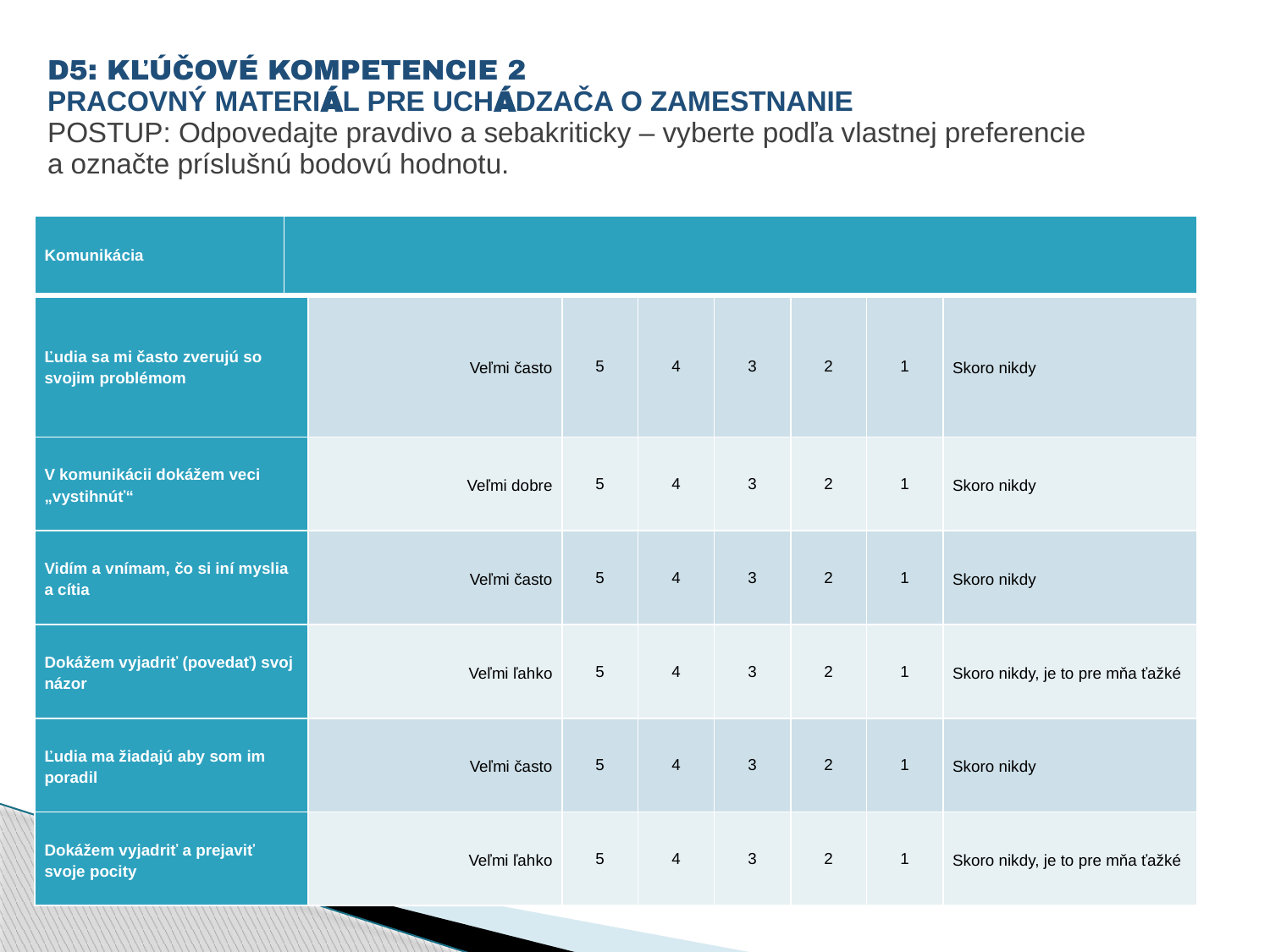

# D5: KĽÚČOVÉ KOMPETENCIE 2 PRACOVNÝ MATERIÁL PRE UCHÁDZAČA O ZAMESTNANIE POSTUP: Odpovedajte pravdivo a sebakriticky – vyberte podľa vlastnej preferencie a označte príslušnú bodovú hodnotu.
| Komunikácia |  |  |  |  |  |  |  |  |
| --- | --- | --- | --- | --- | --- | --- | --- | --- |
| Ľudia sa mi často zverujú so svojim problémom |  | Veľmi často | 5 | 4 | 3 | 2 | 1 | Skoro nikdy |
| V komunikácii dokážem veci „vystihnúť“ |  | Veľmi dobre | 5 | 4 | 3 | 2 | 1 | Skoro nikdy |
| Vidím a vnímam, čo si iní myslia a cítia |  | Veľmi často | 5 | 4 | 3 | 2 | 1 | Skoro nikdy |
| Dokážem vyjadriť (povedať) svoj názor |  | Veľmi ľahko | 5 | 4 | 3 | 2 | 1 | Skoro nikdy, je to pre mňa ťažké |
| Ľudia ma žiadajú aby som im poradil |  | Veľmi často | 5 | 4 | 3 | 2 | 1 | Skoro nikdy |
| Dokážem vyjadriť a prejaviť svoje pocity |  | Veľmi ľahko | 5 | 4 | 3 | 2 | 1 | Skoro nikdy, je to pre mňa ťažké |